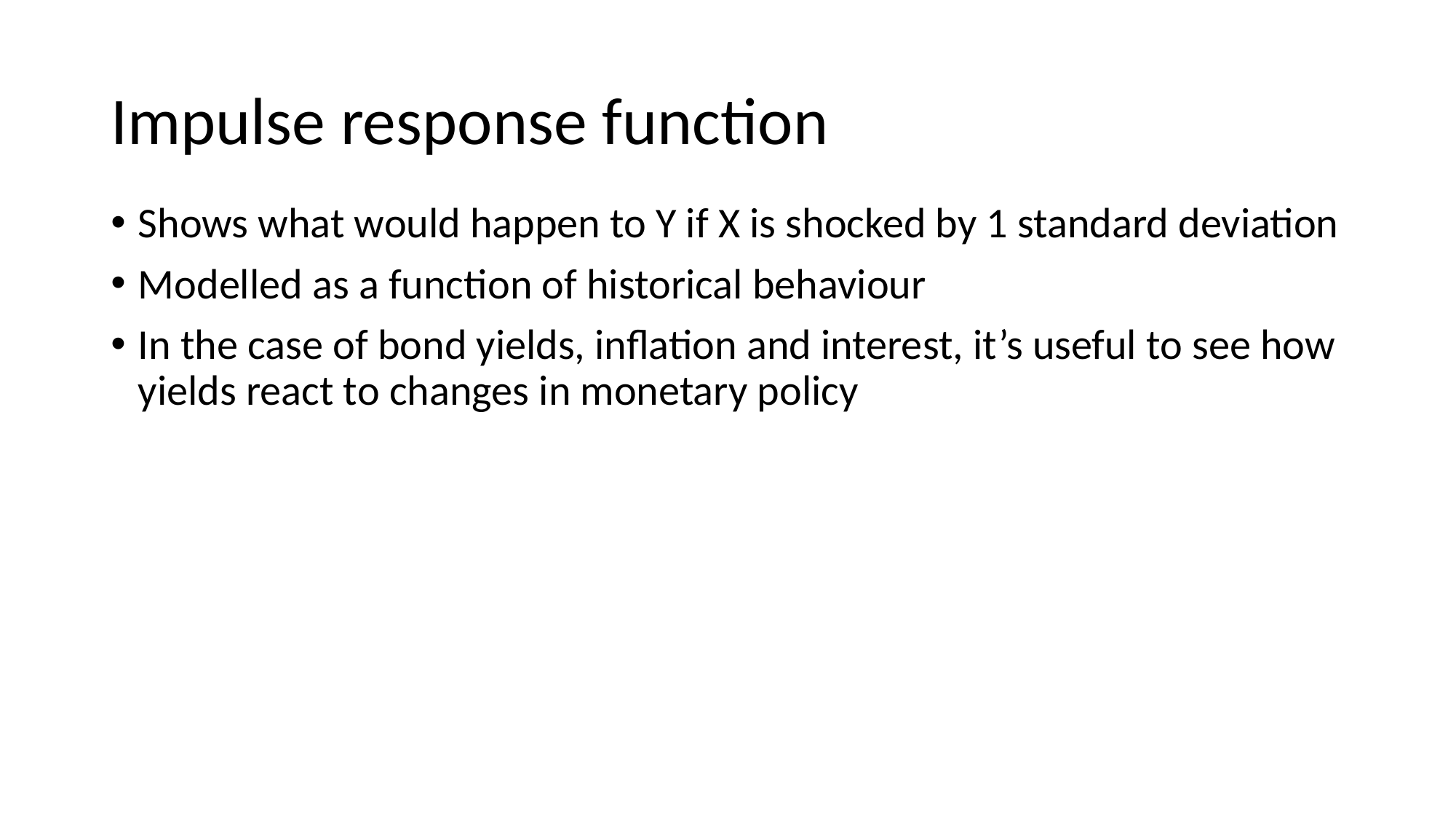

# Impulse response function
Shows what would happen to Y if X is shocked by 1 standard deviation
Modelled as a function of historical behaviour
In the case of bond yields, inflation and interest, it’s useful to see how yields react to changes in monetary policy